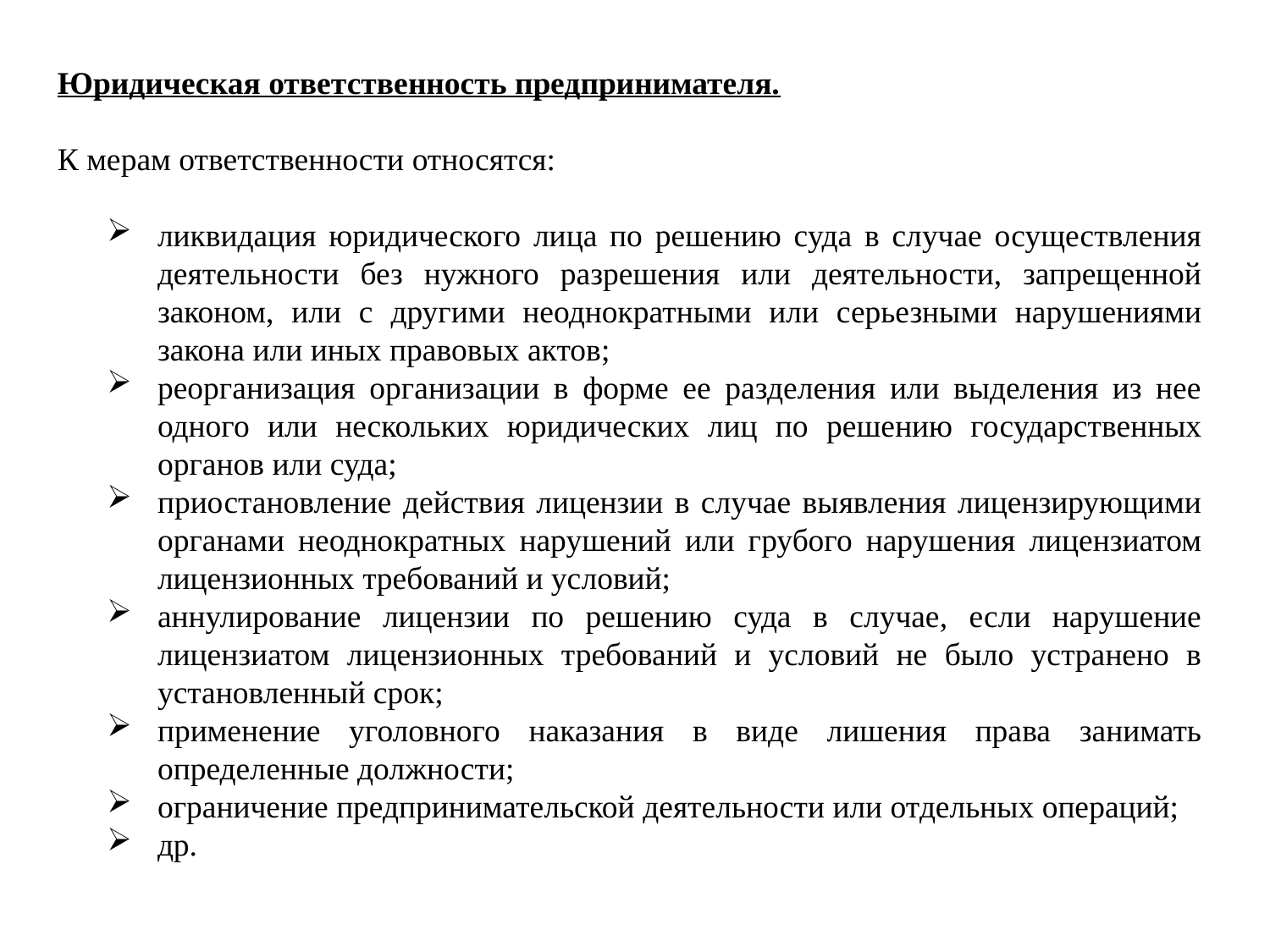

Юридическая ответственность предпринимателя.

К мерам ответственности относятся:

ликвидация юридического лица по решению суда в случае осуществления деятельности без нужного разрешения или деятельности, запрещенной законом, или с другими неоднократными или серьезными нарушениями закона или иных правовых актов;
реорганизация организации в форме ее разделения или выделения из нее одного или нескольких юридических лиц по решению государственных органов или суда;
приостановление действия лицензии в случае выявления лицензирующими органами неоднократных нарушений или грубого нарушения лицензиатом лицензионных требований и условий;
аннулирование лицензии по решению суда в случае, если нарушение лицензиатом лицензионных требований и условий не было устранено в установленный срок;
применение уголовного наказания в виде лишения права занимать определенные должности;
ограничение предпринимательской деятельности или отдельных операций;
др.